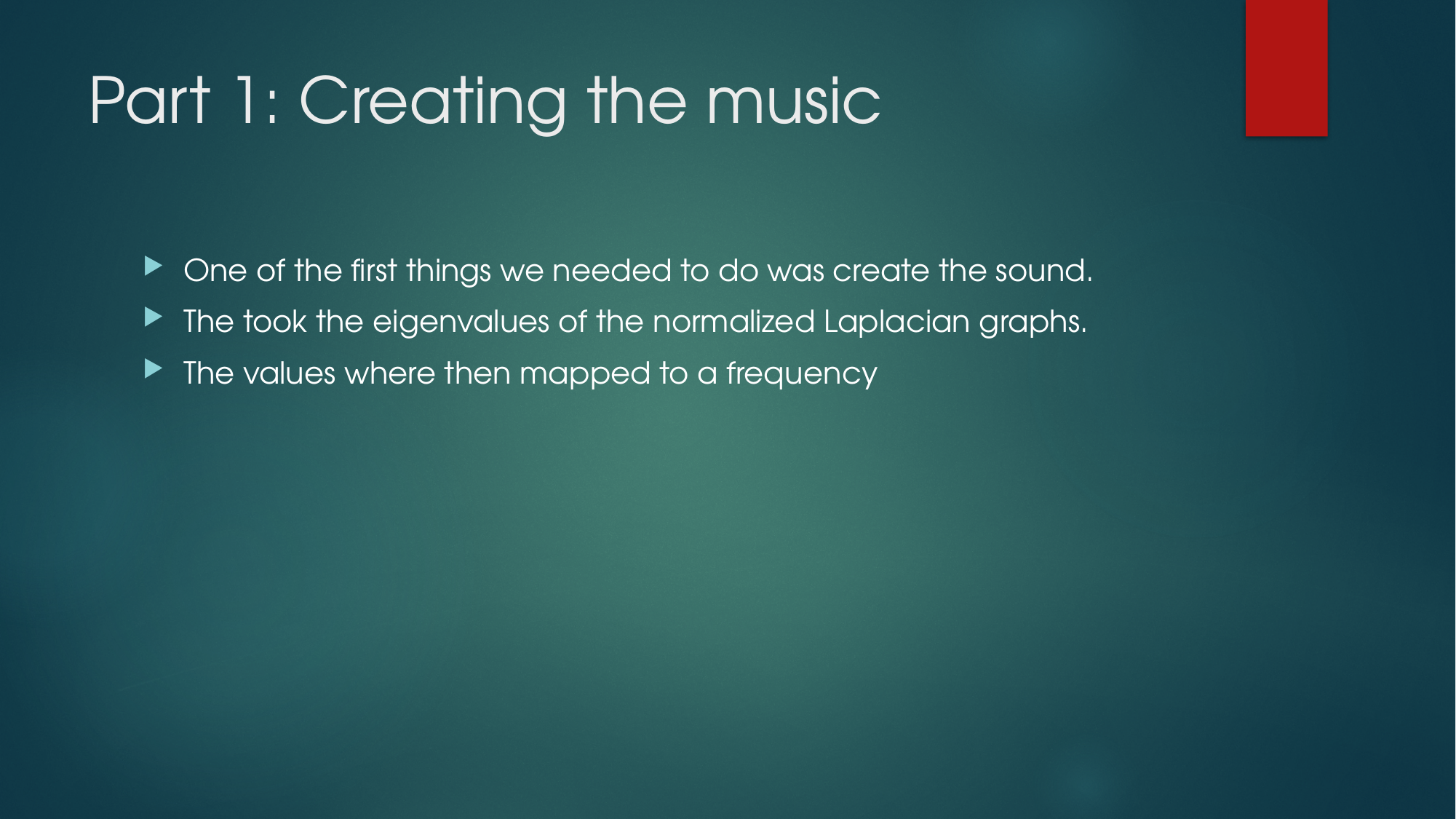

# Part 1: Creating the music
One of the first things we needed to do was create the sound.
The took the eigenvalues of the normalized Laplacian graphs.
The values where then mapped to a frequency